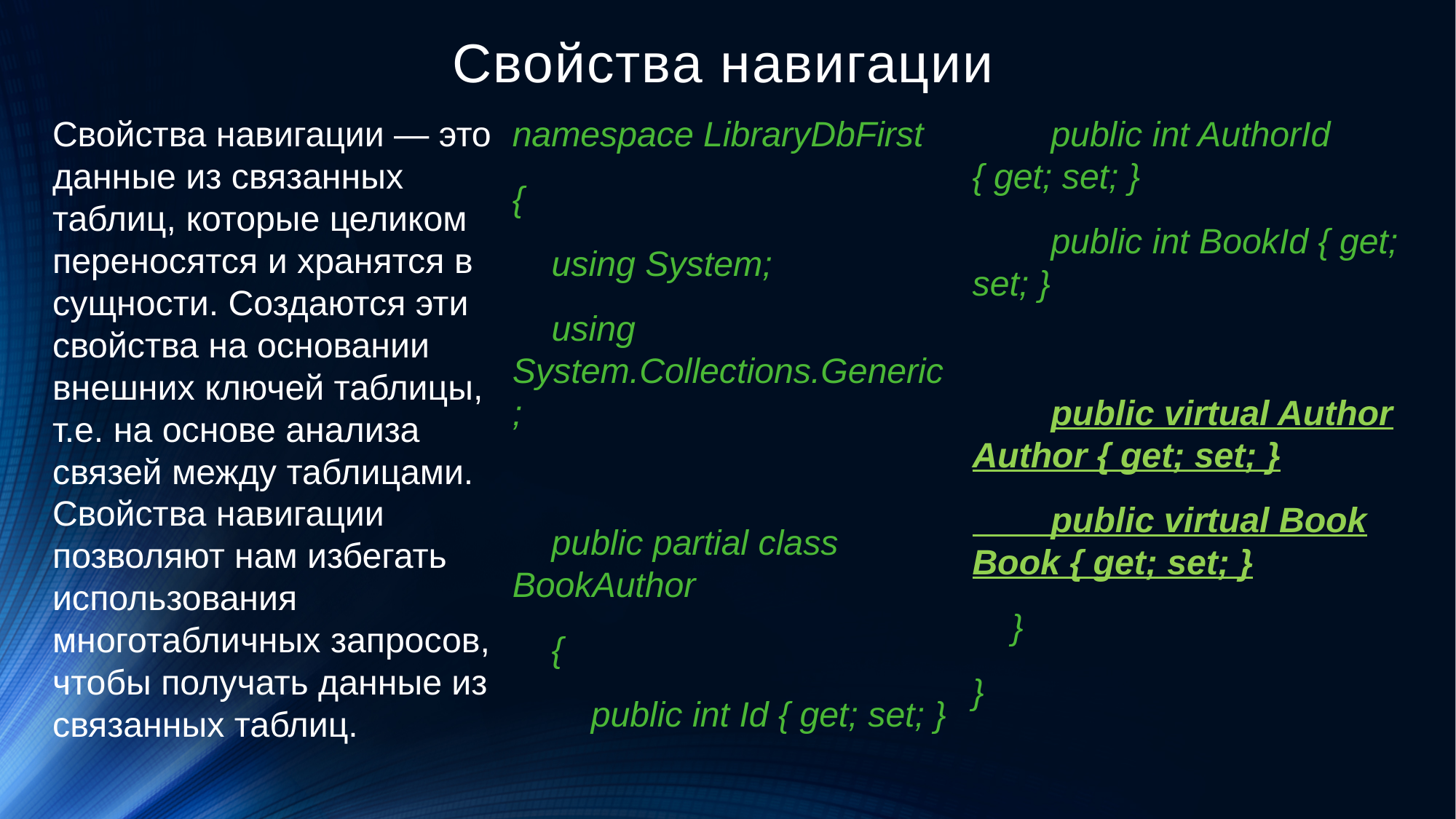

# Свойства навигации
Свойства навигации — это данные из связанных таблиц, которые целиком переносятся и хранятся в сущности. Создаются эти свойства на основании внешних ключей таблицы, т.е. на основе анализа связей между таблицами. Свойства навигации позволяют нам избегать использования многотабличных запросов, чтобы получать данные из связанных таблиц.
namespace LibraryDbFirst
{
    using System;
    using System.Collections.Generic;

    public partial class BookAuthor
    {
        public int Id { get; set; }
        public int AuthorId { get; set; }
        public int BookId { get; set; }

        public virtual Author Author { get; set; }
        public virtual Book Book { get; set; }
    }
}